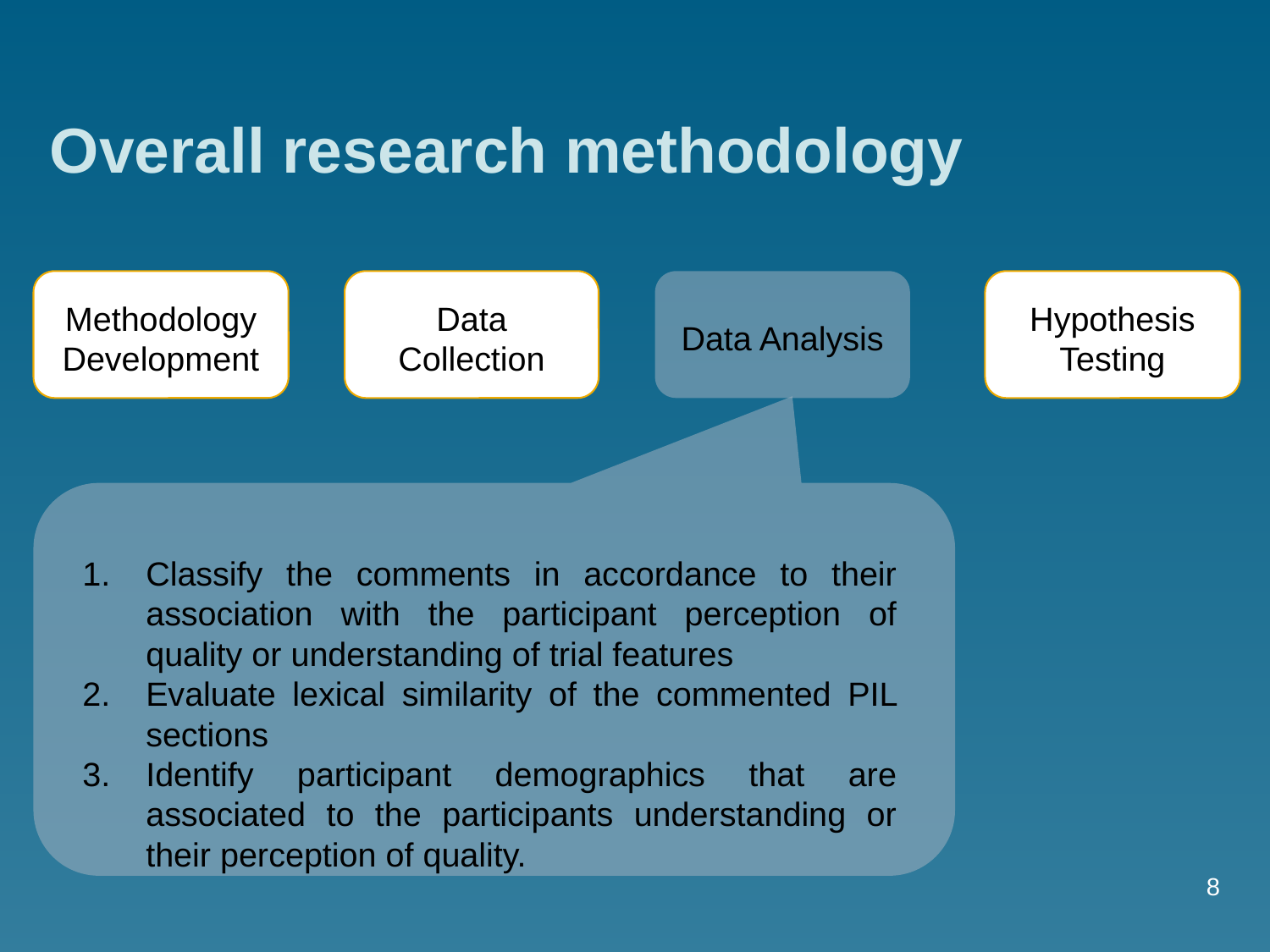

# Overall research methodology
Methodology Development
Data Collection
Data Analysis
Hypothesis Testing

Classify the comments in accordance to their association with the participant perception of quality or understanding of trial features
Evaluate lexical similarity of the commented PIL sections
Identify participant demographics that are associated to the participants understanding or their perception of quality.

8